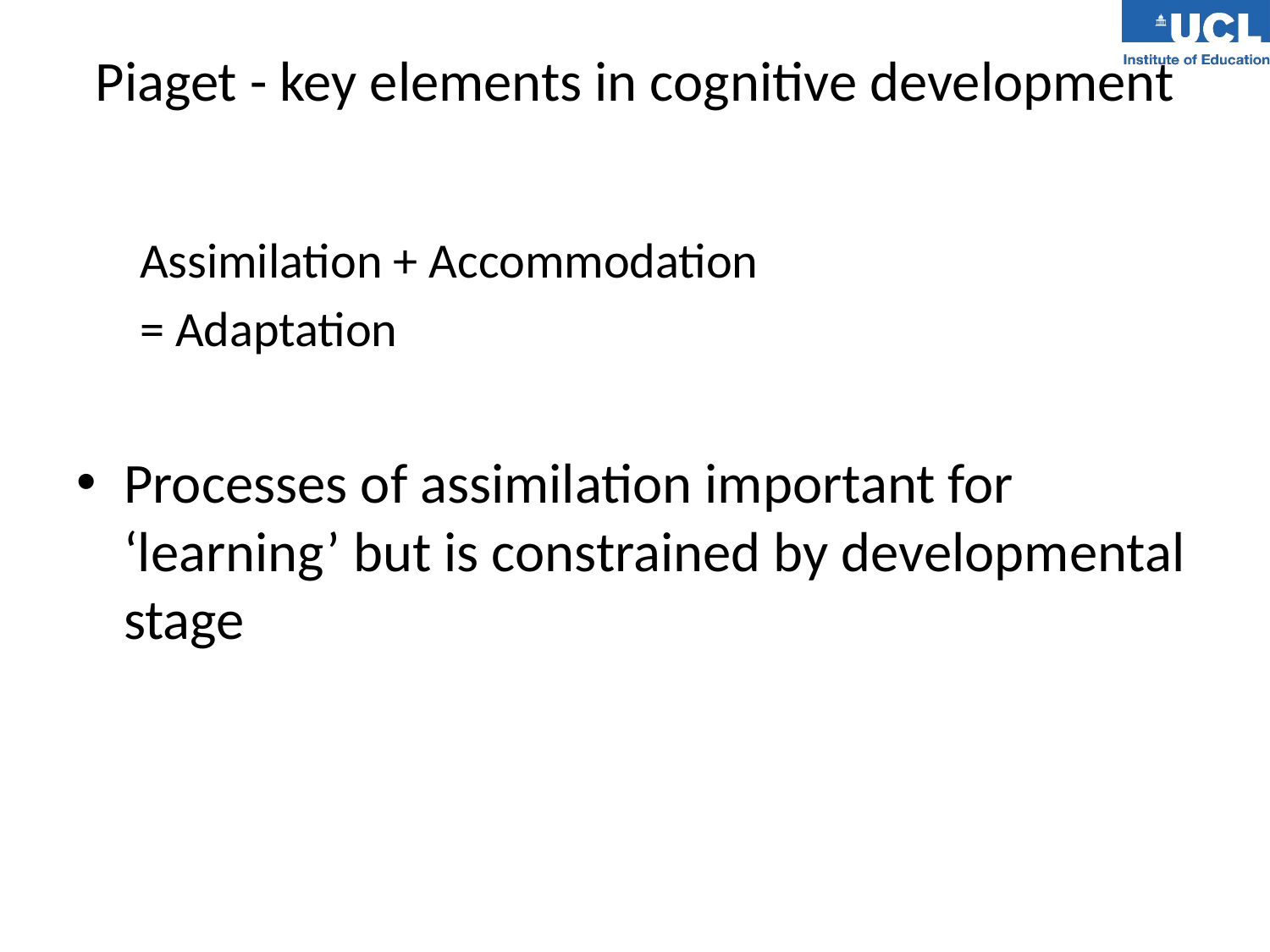

# Piaget - key elements in cognitive development
Assimilation + Accommodation
= Adaptation

Processes of assimilation important for ‘learning’ but is constrained by developmental stage